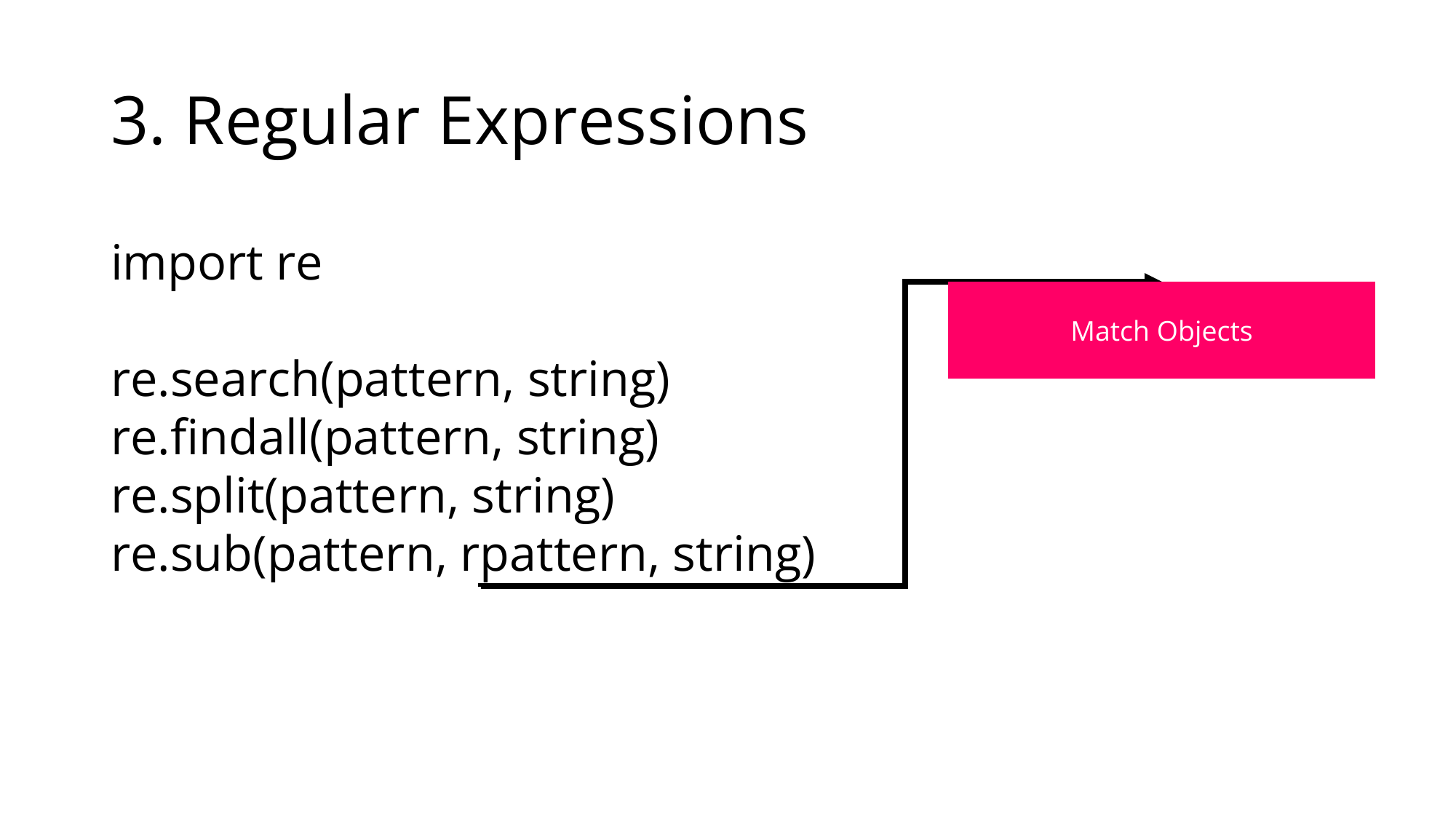

# 3. Regular Expressions
import re

re.search(pattern, string)
re.findall(pattern, string)
re.split(pattern, string)
re.sub(pattern, rpattern, string)
Match Objects